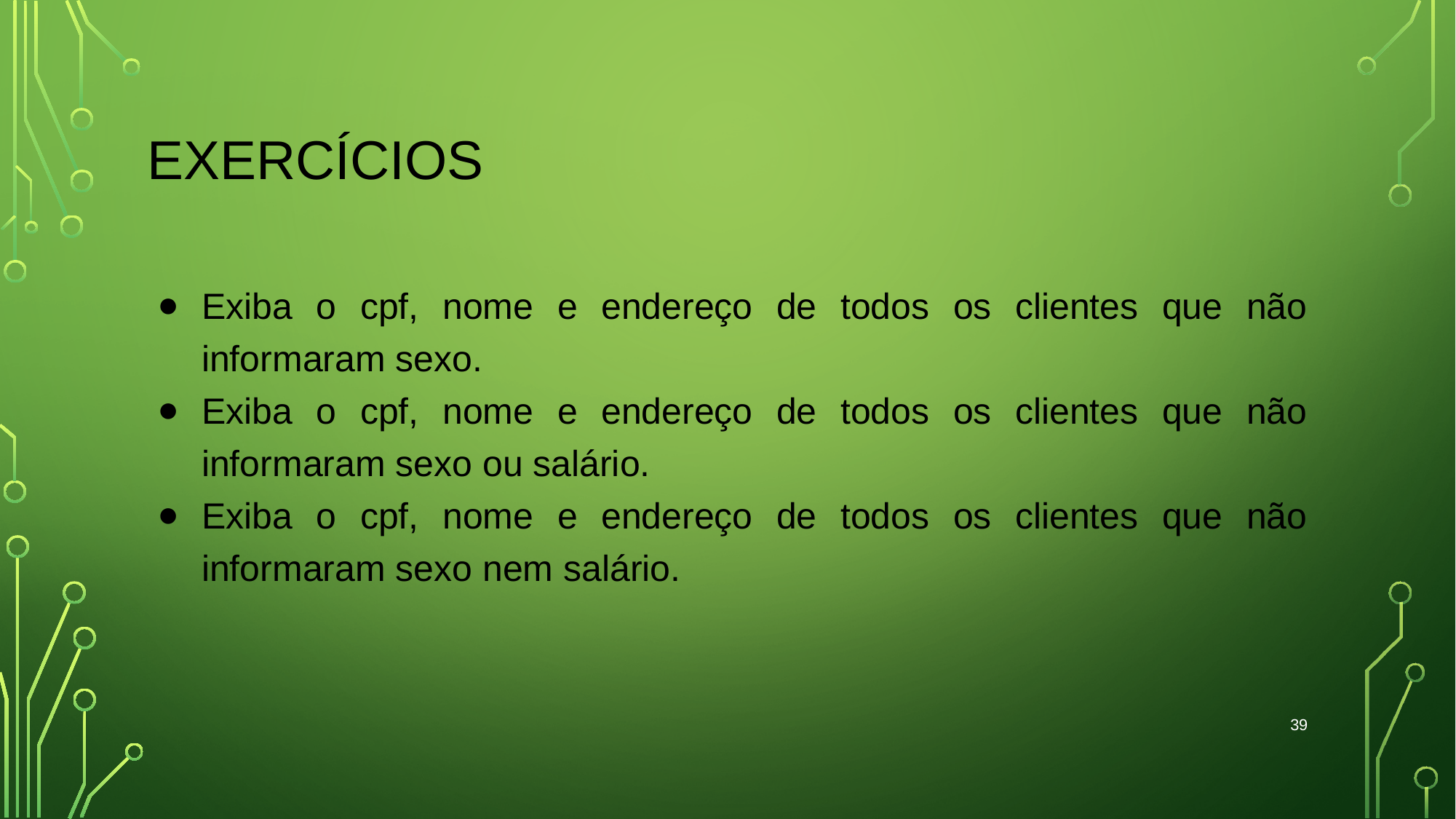

# EXERCÍCIOS
Exiba o cpf, nome e endereço de todos os clientes que não informaram sexo.
Exiba o cpf, nome e endereço de todos os clientes que não informaram sexo ou salário.
Exiba o cpf, nome e endereço de todos os clientes que não informaram sexo nem salário.
39